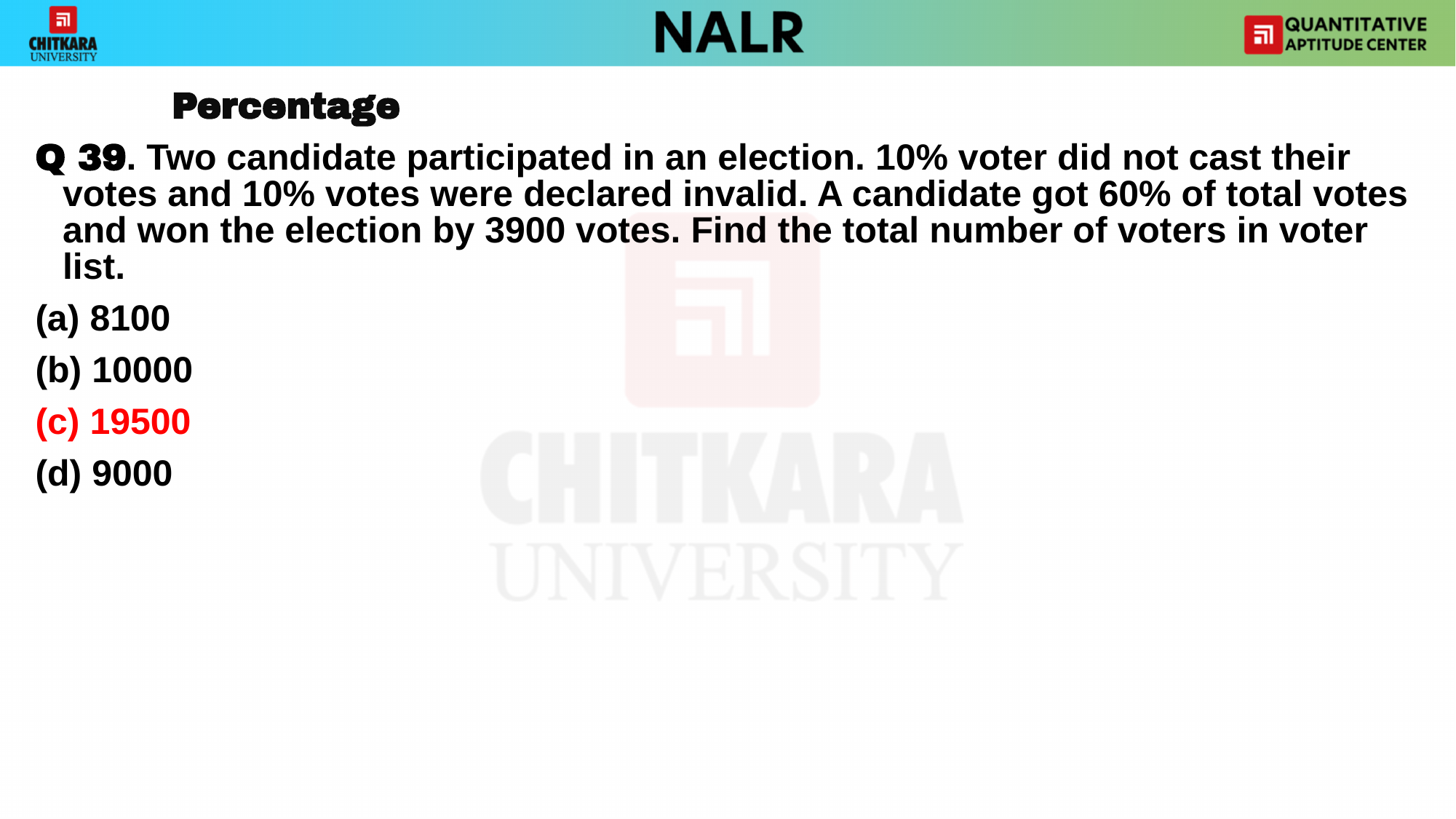

Percentage
Q 39. Two candidate participated in an election. 10% voter did not cast their votes and 10% votes were declared invalid. A candidate got 60% of total votes and won the election by 3900 votes. Find the total number of voters in voter list.
8100
(b) 10000
(c) 19500
(d) 9000